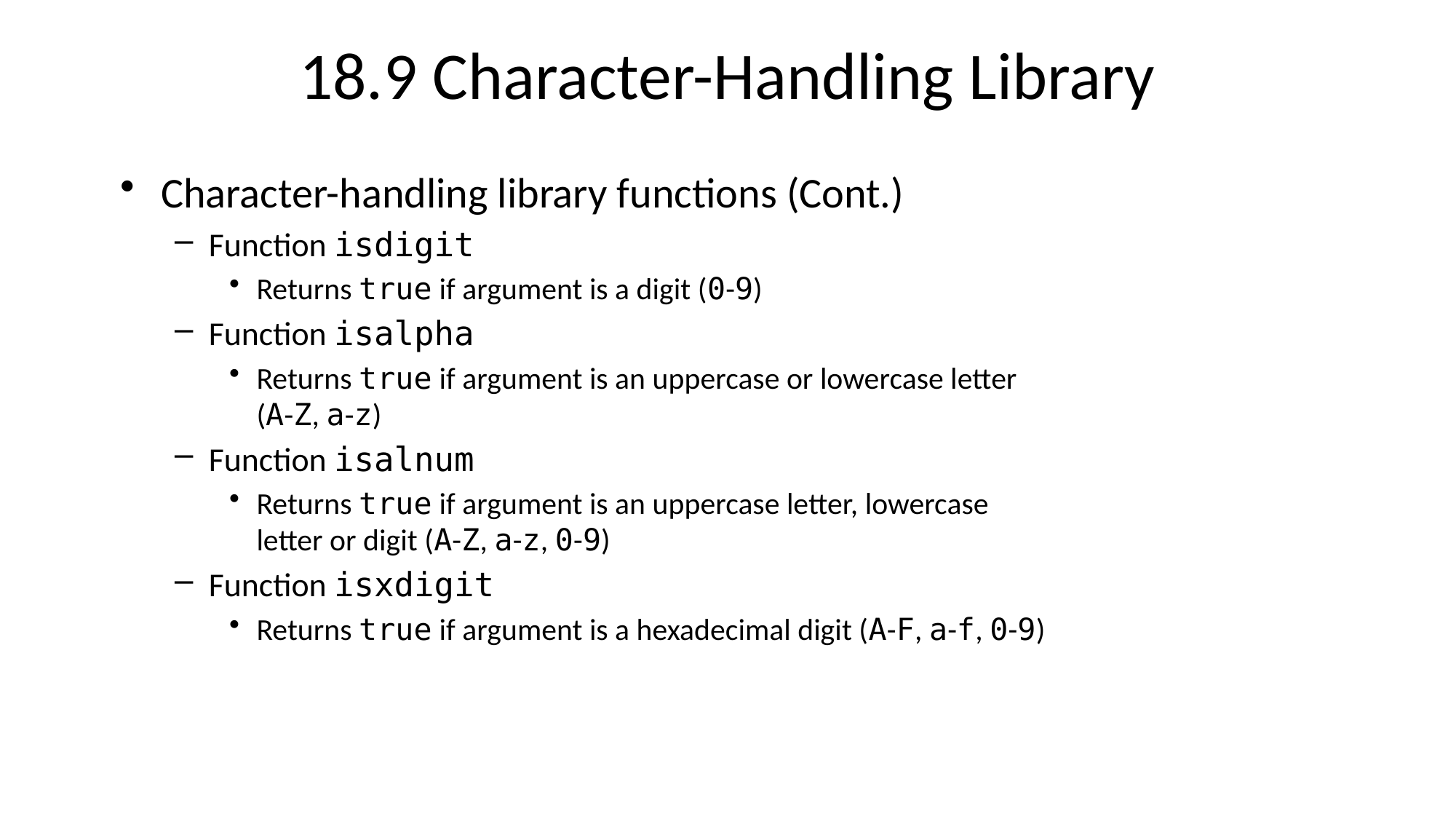

# 18.9 Character-Handling Library
Character-handling library functions (Cont.)
Function isdigit
Returns true if argument is a digit (0-9)
Function isalpha
Returns true if argument is an uppercase or lowercase letter (A-Z, a-z)
Function isalnum
Returns true if argument is an uppercase letter, lowercase letter or digit (A-Z, a-z, 0-9)
Function isxdigit
Returns true if argument is a hexadecimal digit (A-F, a-f, 0-9)